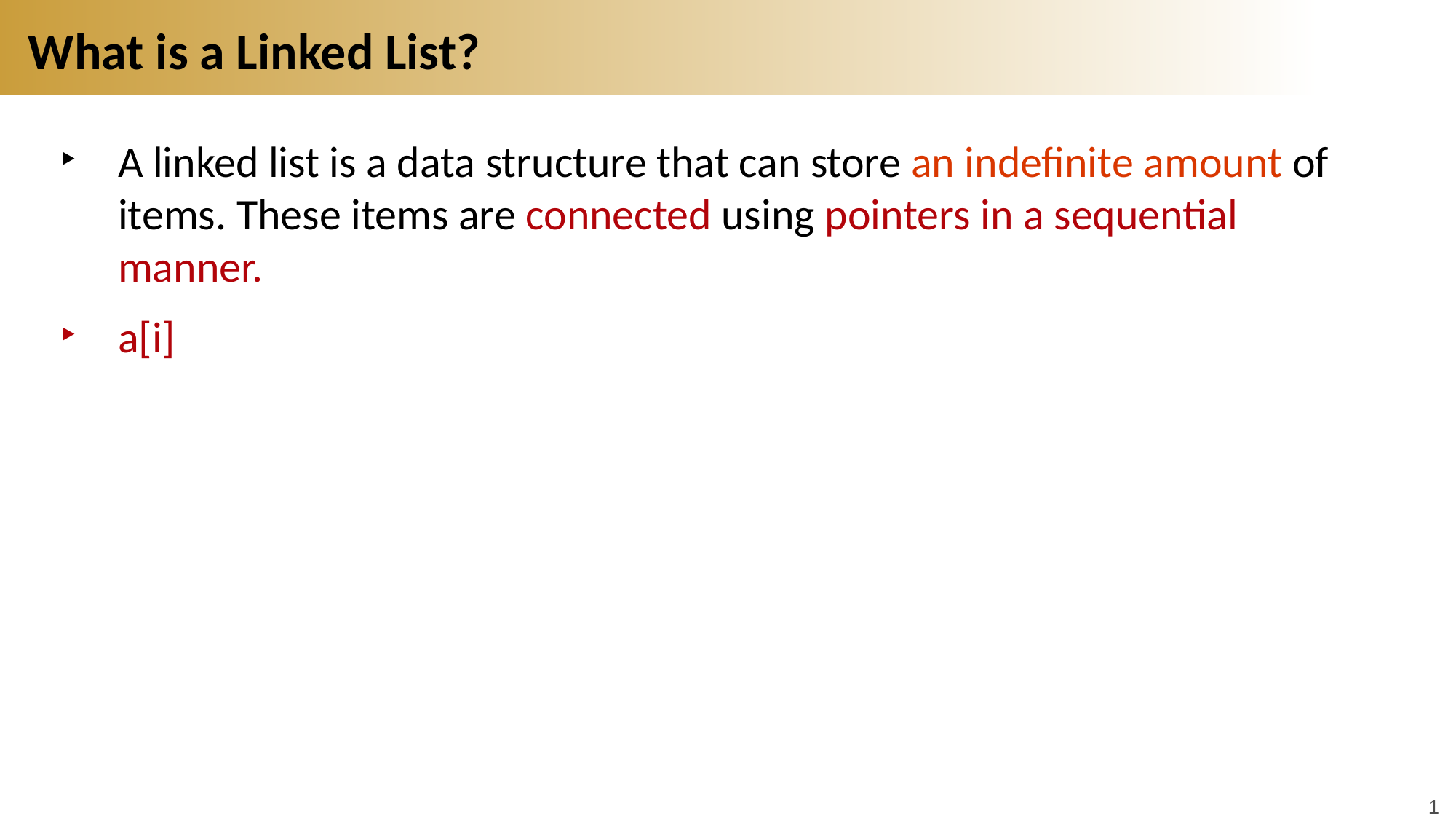

# What is a Linked List?
A linked list is a data structure that can store an indefinite amount of items. These items are connected using pointers in a sequential manner.
a[i]

11